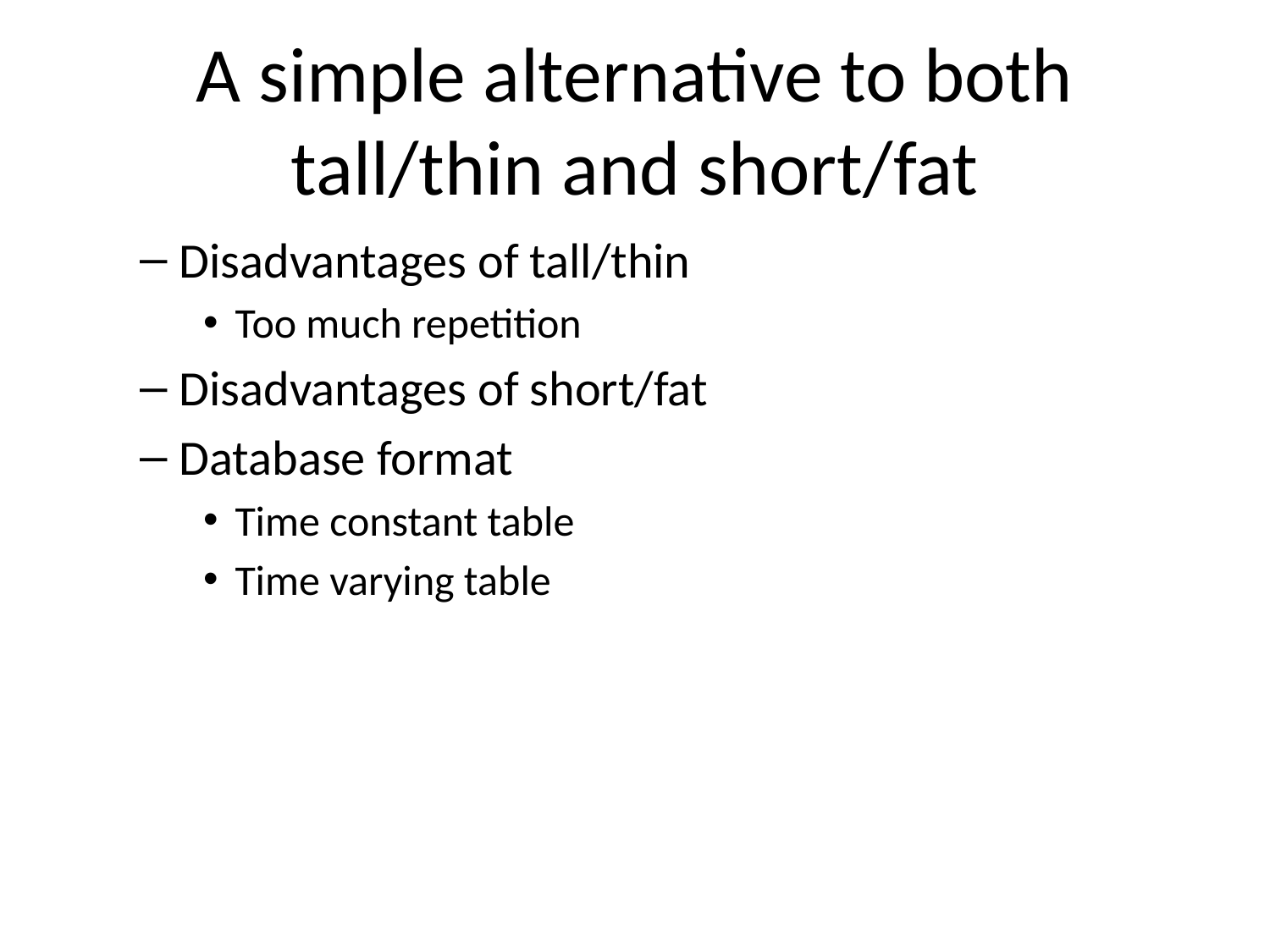

# A simple alternative to both tall/thin and short/fat
Disadvantages of tall/thin
Too much repetition
Disadvantages of short/fat
Database format
Time constant table
Time varying table